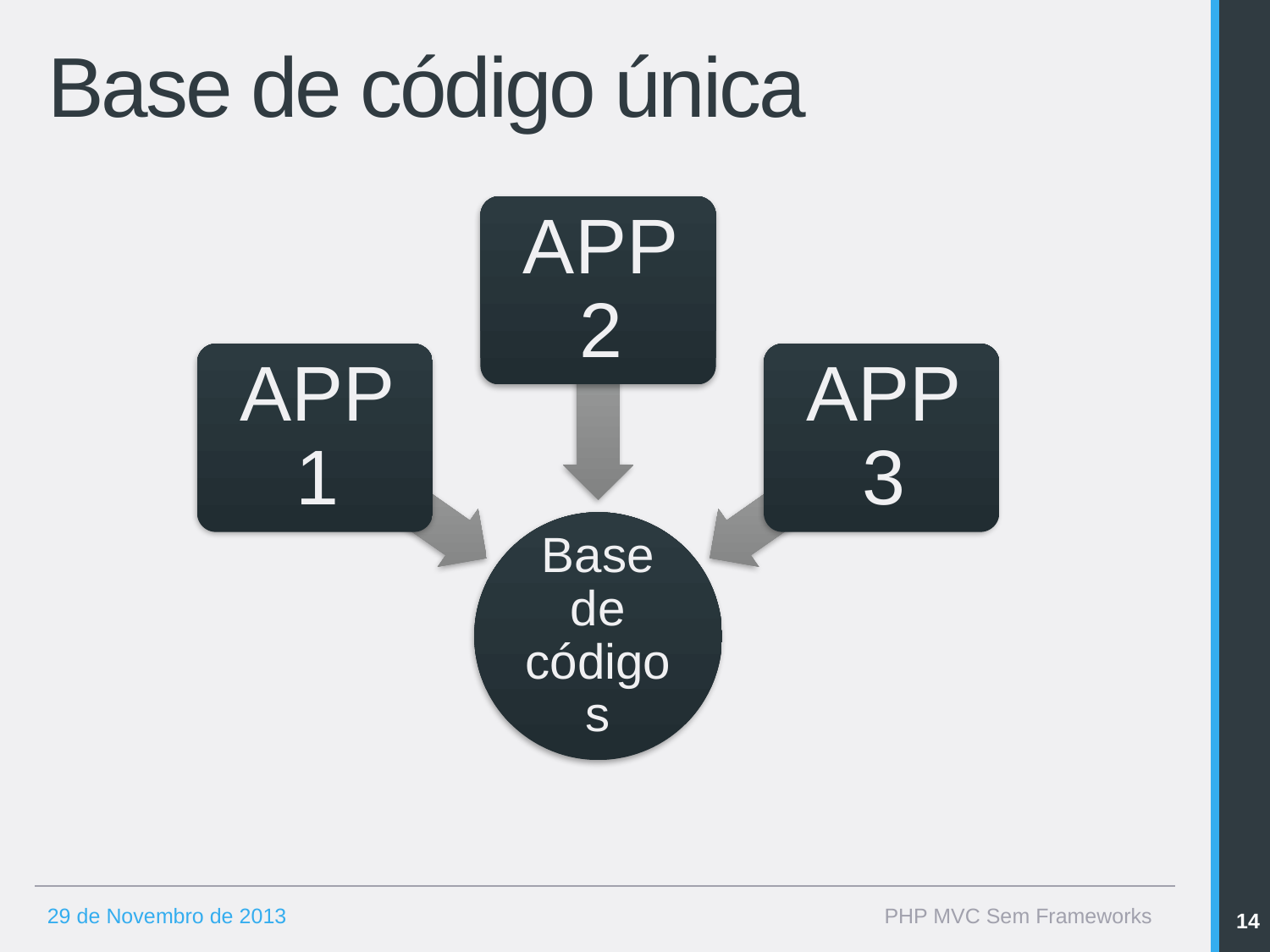

# Base de código única
Base de códigos
APP1
APP2
APP3
14